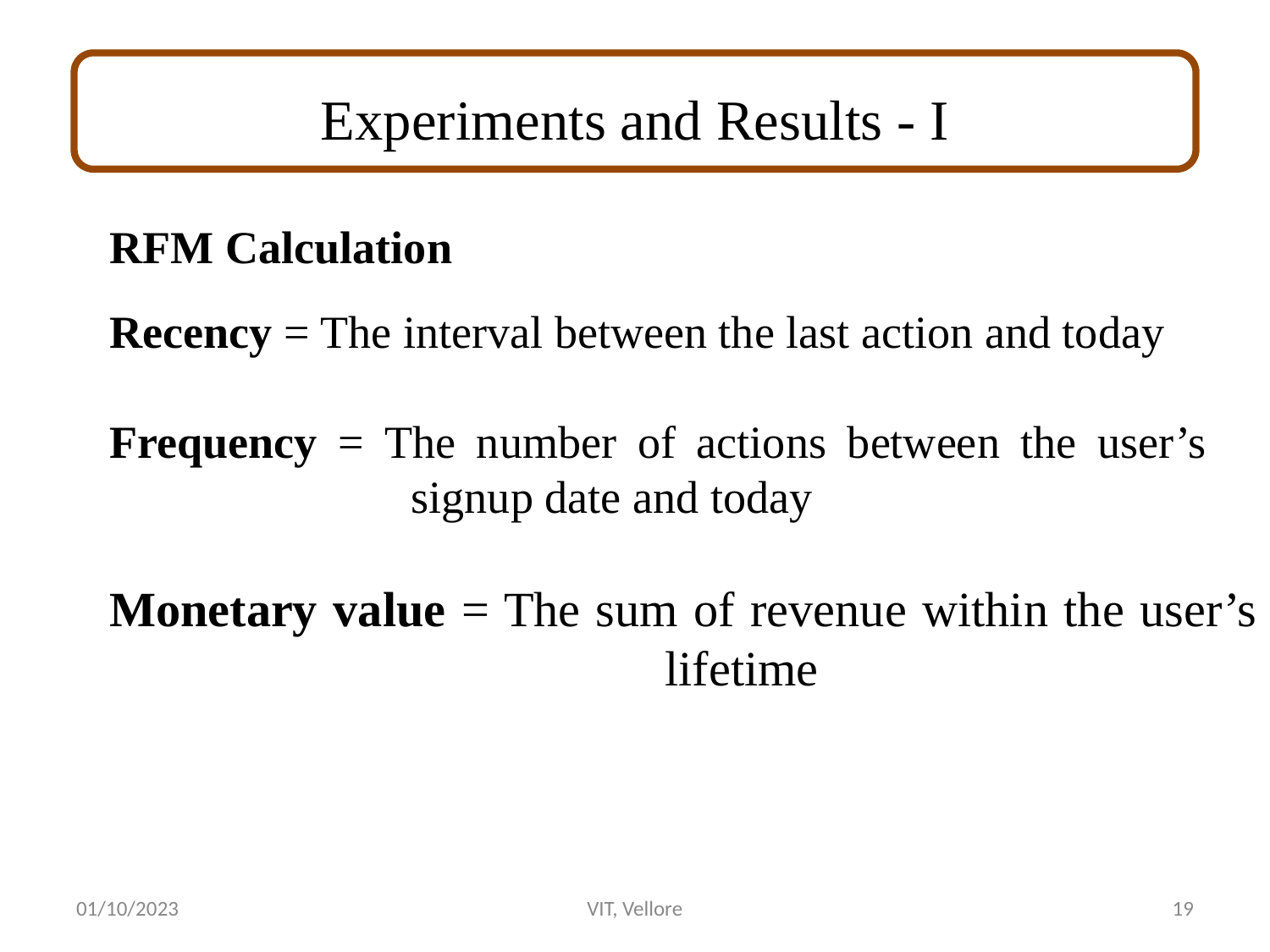

# Experiments and Results - I

RFM Calculation

Recency = The interval between the last action and today

Frequency = The number of actions between the user’s 			signup date and today

Monetary value = The sum of revenue within the user’s 				lifetime

01/10/2023

VIT, Vellore
19